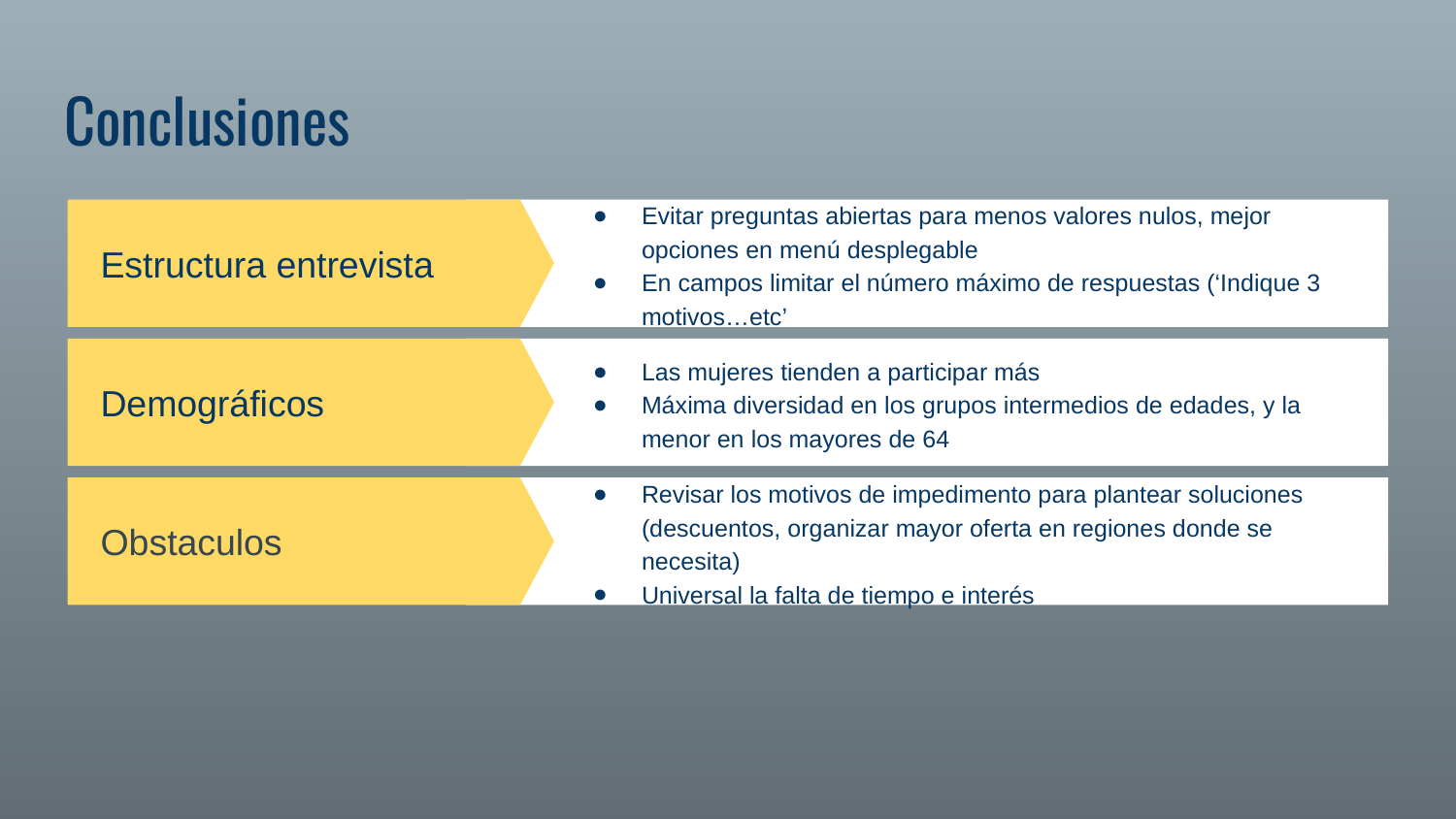

# Conclusiones

Evitar preguntas abiertas para menos valores nulos, mejor opciones en menú desplegable
En campos limitar el número máximo de respuestas (‘Indique 3 motivos…etc’
Estructura entrevista

Demográficos
Las mujeres tienden a participar más
Máxima diversidad en los grupos intermedios de edades, y la menor en los mayores de 64

Obstaculos
Revisar los motivos de impedimento para plantear soluciones (descuentos, organizar mayor oferta en regiones donde se necesita)
Universal la falta de tiempo e interés